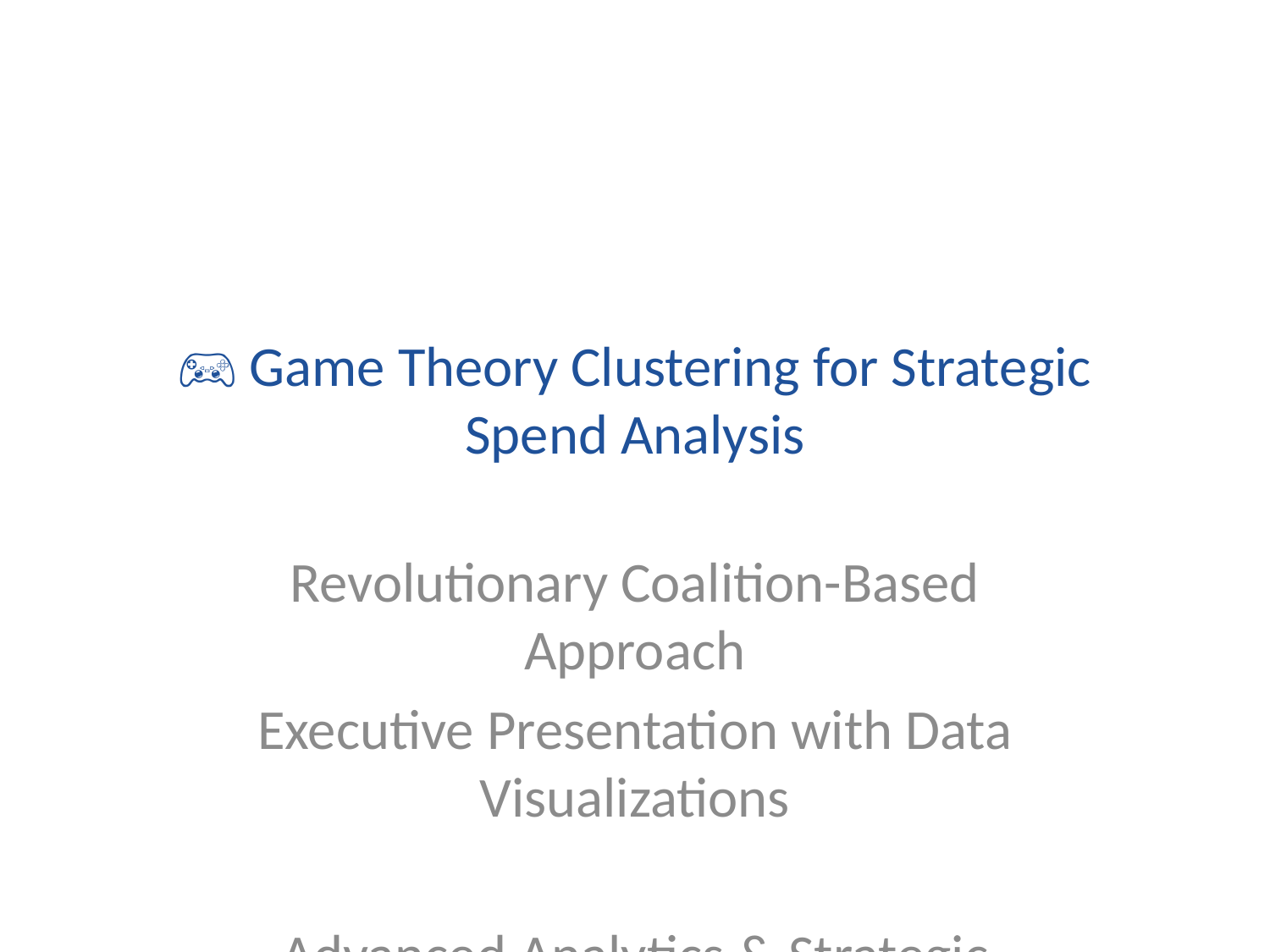

# 🎮 Game Theory Clustering for Strategic Spend Analysis
Revolutionary Coalition-Based Approach
Executive Presentation with Data Visualizations

Advanced Analytics & Strategic Insights